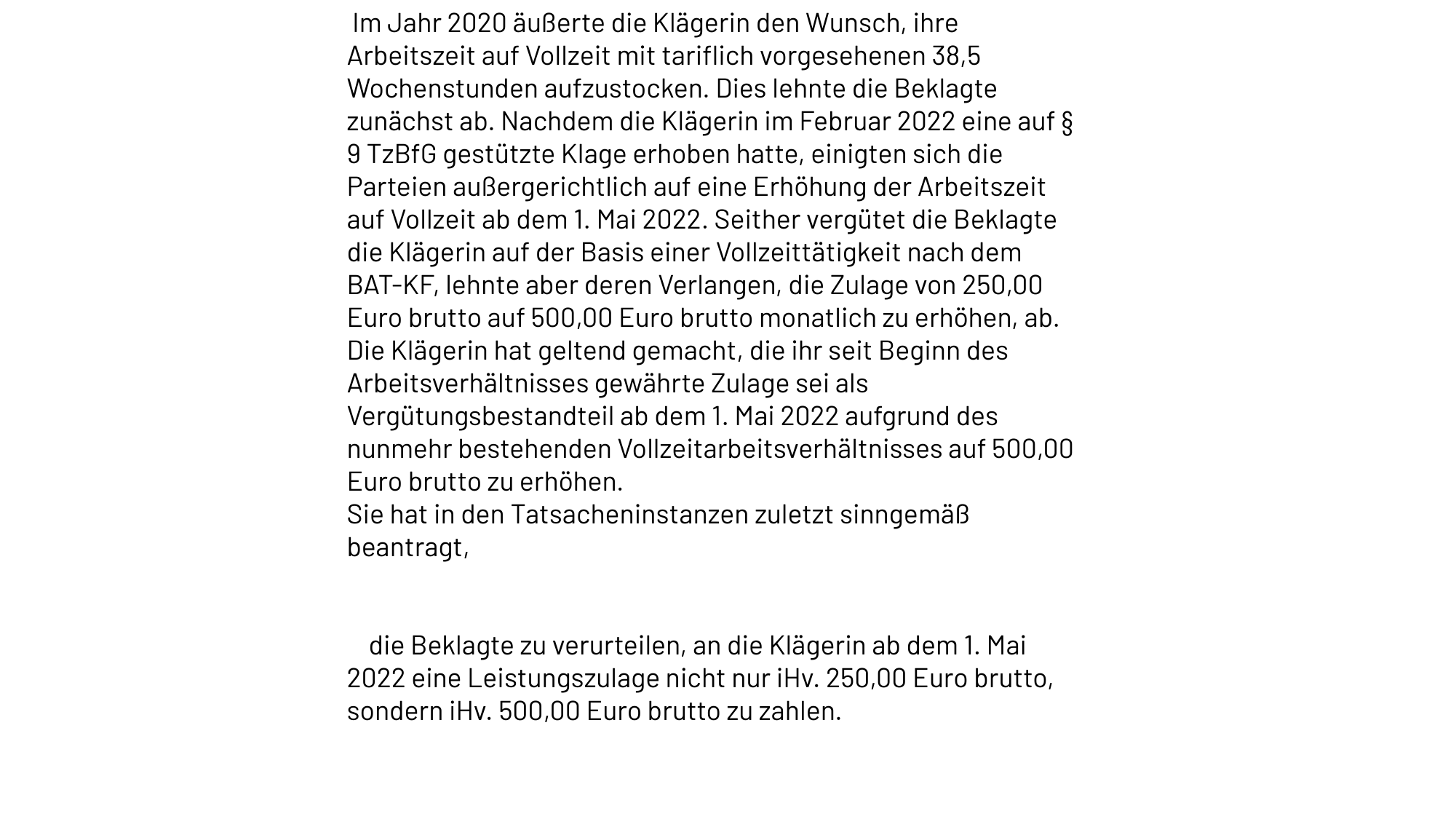

Im Jahr 2020 äußerte die Klägerin den Wunsch, ihre Arbeitszeit auf Vollzeit mit tariflich vorgesehenen 38,5 Wochenstunden aufzustocken. Dies lehnte die Beklagte zunächst ab. Nachdem die Klägerin im Februar 2022 eine auf § 9 TzBfG gestützte Klage erhoben hatte, einigten sich die Parteien außergerichtlich auf eine Erhöhung der Arbeitszeit auf Vollzeit ab dem 1. Mai 2022. Seither vergütet die Beklagte die Klägerin auf der Basis einer Vollzeittätigkeit nach dem BAT-KF, lehnte aber deren Verlangen, die Zulage von 250,00 Euro brutto auf 500,00 Euro brutto monatlich zu erhöhen, ab.
Die Klägerin hat geltend gemacht, die ihr seit Beginn des Arbeitsverhältnisses gewährte Zulage sei als Vergütungsbestandteil ab dem 1. Mai 2022 aufgrund des nunmehr bestehenden Vollzeitarbeitsverhältnisses auf 500,00 Euro brutto zu erhöhen.
Sie hat in den Tatsacheninstanzen zuletzt sinngemäß beantragt,

    die Beklagte zu verurteilen, an die Klägerin ab dem 1. Mai 2022 eine Leistungszulage nicht nur iHv. 250,00 Euro brutto, sondern iHv. 500,00 Euro brutto zu zahlen.